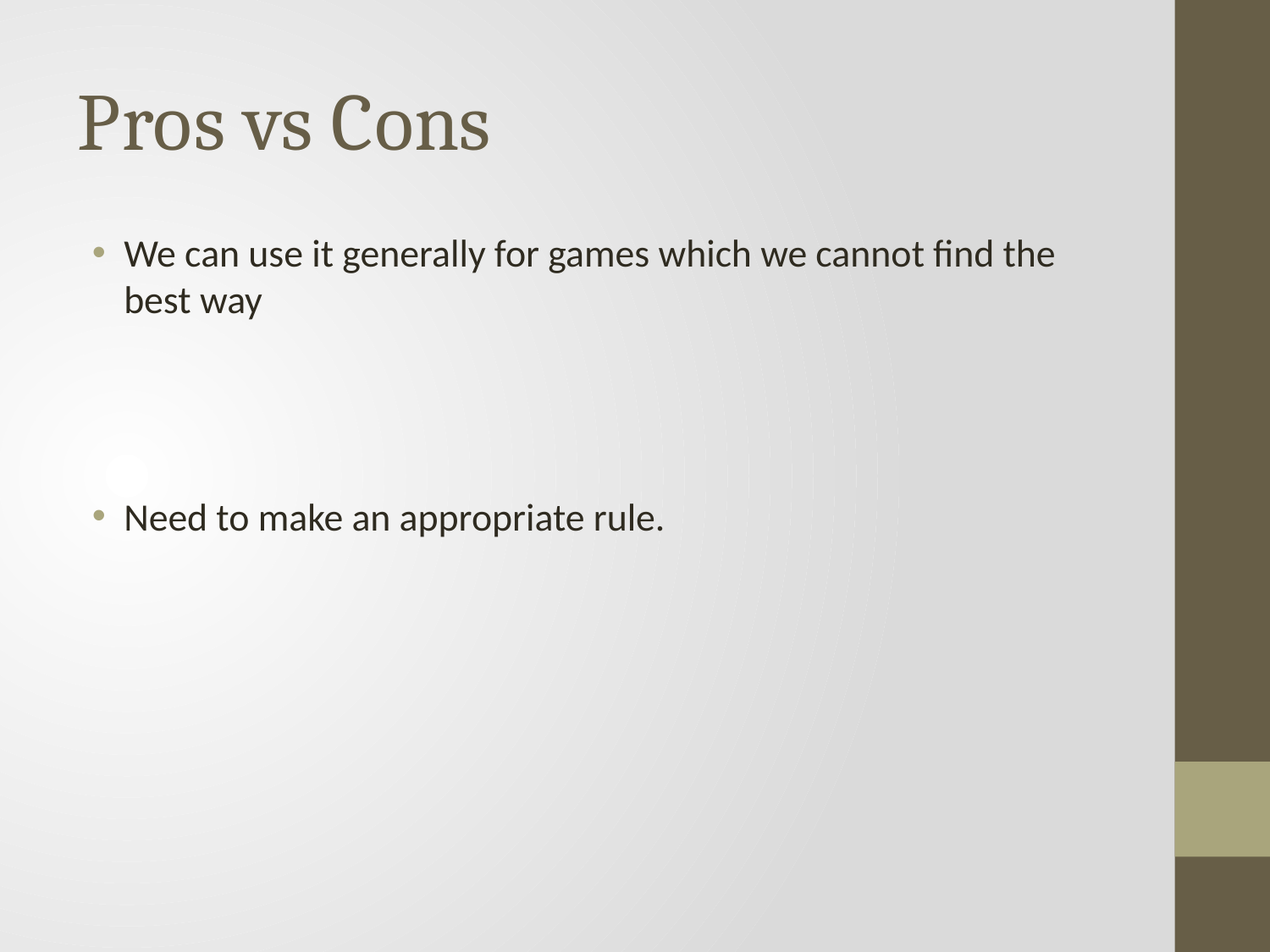

# Pros vs Cons
We can use it generally for games which we cannot find the best way

Need to make an appropriate rule.